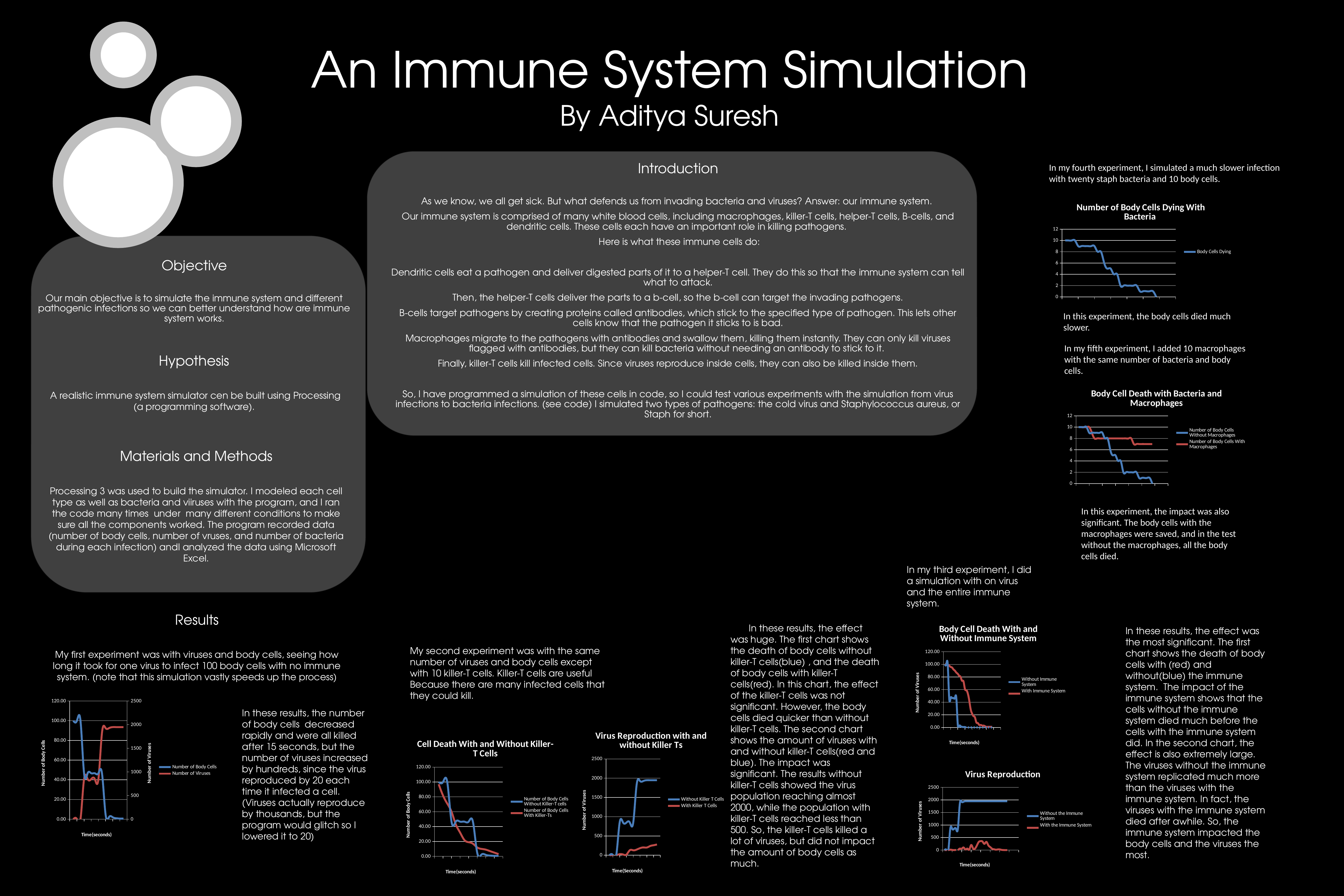

# An Immune System Simulation By Aditya Suresh

In my fourth experiment, I simulated a much slower infection with twenty staph bacteria and 10 body cells.
Introduction
As we know, we all get sick. But what defends us from invading bacteria and viruses? Answer: our immune system.
Our immune system is comprised of many white blood cells, including macrophages, killer-T cells, helper-T cells, B-cells, and dendritic cells. These cells each have an important role in killing pathogens.
 Here is what these immune cells do:

Dendritic cells eat a pathogen and deliver digested parts of it to a helper-T cell. They do this so that the immune system can tell what to attack.
Then, the helper-T cells deliver the parts to a b-cell, so the b-cell can target the invading pathogens.
B-cells target pathogens by creating proteins called antibodies, which stick to the specified type of pathogen. This lets other cells know that the pathogen it sticks to is bad.
Macrophages migrate to the pathogens with antibodies and swallow them, killing them instantly. They can only kill viruses flagged with antibodies, but they can kill bacteria without needing an antibody to stick to it.
Finally, killer-T cells kill infected cells. Since viruses reproduce inside cells, they can also be killed inside them.

So, I have programmed a simulation of these cells in code, so I could test various experiments with the simulation from virus infections to bacteria infections. (see code) I simulated two types of pathogens: the cold virus and Staphylococcus aureus, or Staph for short.

### Chart: Number of Body Cells Dying With Bacteria

| Category |  |
|---|---|

Objective
Our main objective is to simulate the immune system and different pathogenic infections so we can better understand how are immune system works.
In this experiment, the body cells died much slower.
In my fifth experiment, I added 10 macrophages with the same number of bacteria and body cells.
Hypothesis

 A realistic immune system simulator cen be built using Processing (a programming software).

### Chart: Body Cell Death with Bacteria and Macrophages

| Category |  |  |
|---|---|---|

Materials and Methods

Processing 3 was used to build the simulator. I modeled each cell type as well as bacteria and viiruses with the program, and I ran the code many times  under  many different conditions to make sure all the components worked. The program recorded data (number of body cells, number of vruses, and number of bacteria during each infection) andI analyzed the data using Microsoft Excel.
In this experiment, the impact was also significant. The body cells with the macrophages were saved, and in the test without the macrophages, all the body cells died.

In my third experiment, I did a simulation with on virus and the entire immune system.
Results

My first experiment was with viruses and body cells, seeing how long it took for one virus to infect 100 body cells with no immune system. (note that this simulation vastly speeds up the process)

### Chart: Body Cell Death With and Without Immune System

| Category |  |  |
|---|---|---|
       In these results, the effect was huge. The first chart shows the death of body cells without killer-T cells(blue) , and the death of body cells with killer-T cells(red). In this chart, the effect of the killer-T cells was not significant. However, the body cells died quicker than without killer-T cells. The second chart shows the amount of viruses with and without killer-T cells(red and blue). The impact was significant. The results without killer-T cells showed the virus population reaching almost 2000, while the population with killer-T cells reached less than 500. So, the killer-T cells killed a lot of viruses, but did not impact the amount of body cells as much.

In these results, the effect was the most significant. The first chart shows the death of body cells with (red) and without(blue) the immune system.  The impact of the immune system shows that the cells without the immune system died much before the cells with the immune system did. In the second chart, the effect is also extremely large. The viruses without the immune system replicated much more than the viruses with the immune system. In fact, the viruses with the immune system died after awhile. So, the immune system impacted the body cells and the viruses the most.
My second experiment was with the same number of viruses and body cells except with 10 killer-T cells. Killer-T cells are useful
Because there are many infected cells that they could kill.

### Chart

| Category |  |  |
|---|---|---|
In these results, the number of body cells  decreased rapidly and were all killed after 15 seconds, but the number of viruses increased by hundreds, since the virus reproduced by 20 each time it infected a cell. (Viruses actually reproduce by thousands, but the program would glitch so I lowered it to 20)

### Chart: Virus Reproduction with and without Killer Ts

| Category |  |  |
|---|---|---|

### Chart: Cell Death With and Without Killer-T Cells

| Category |  |  |
|---|---|---|

### Chart: Virus Reproduction

| Category |  |  |
|---|---|---|